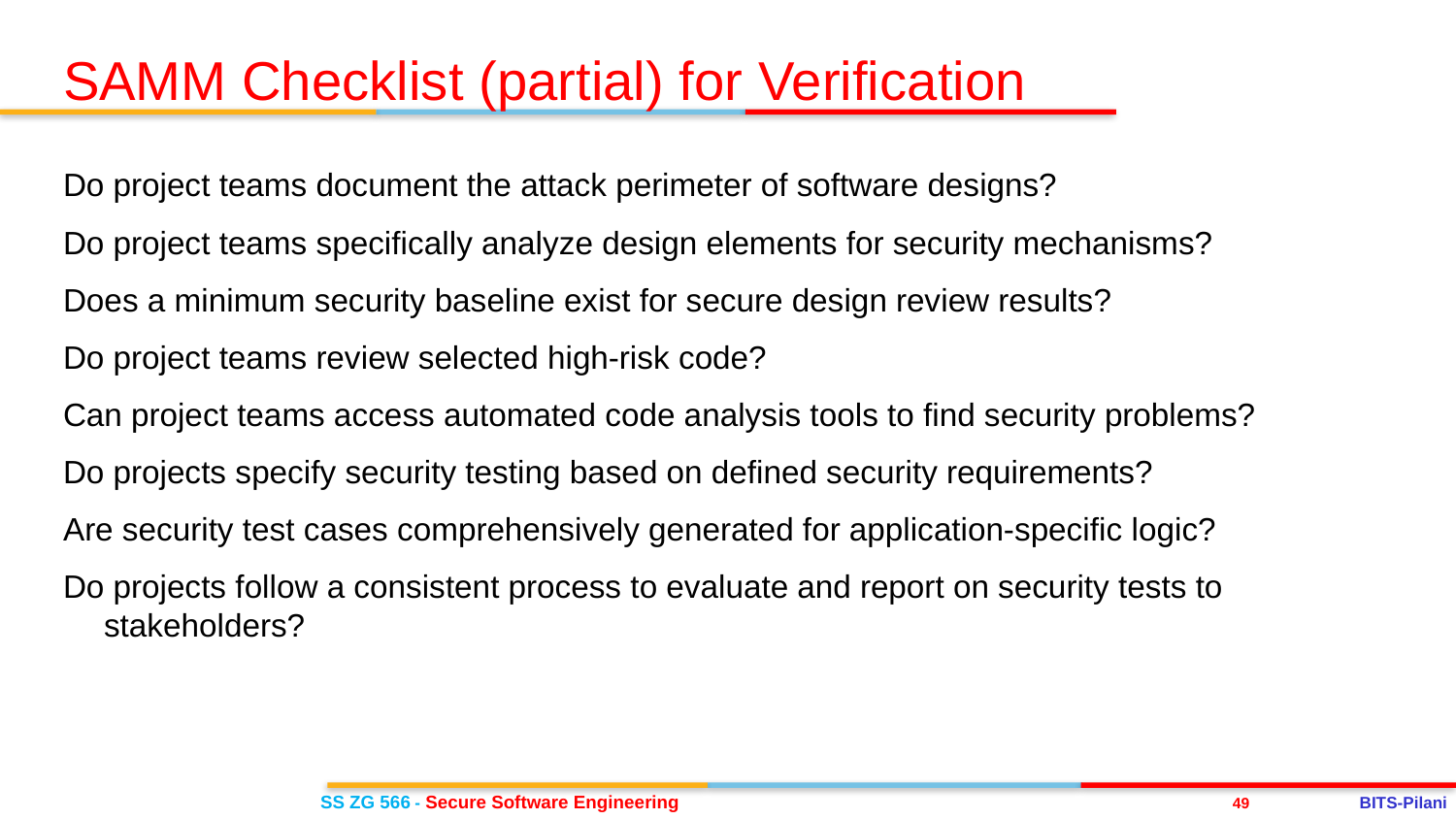

SAMM Checklist (partial) for Verification
Do project teams document the attack perimeter of software designs?
Do project teams specifically analyze design elements for security mechanisms?
Does a minimum security baseline exist for secure design review results?
Do project teams review selected high-risk code?
Can project teams access automated code analysis tools to find security problems?
Do projects specify security testing based on defined security requirements?
Are security test cases comprehensively generated for application-specific logic?
Do projects follow a consistent process to evaluate and report on security tests to stakeholders?